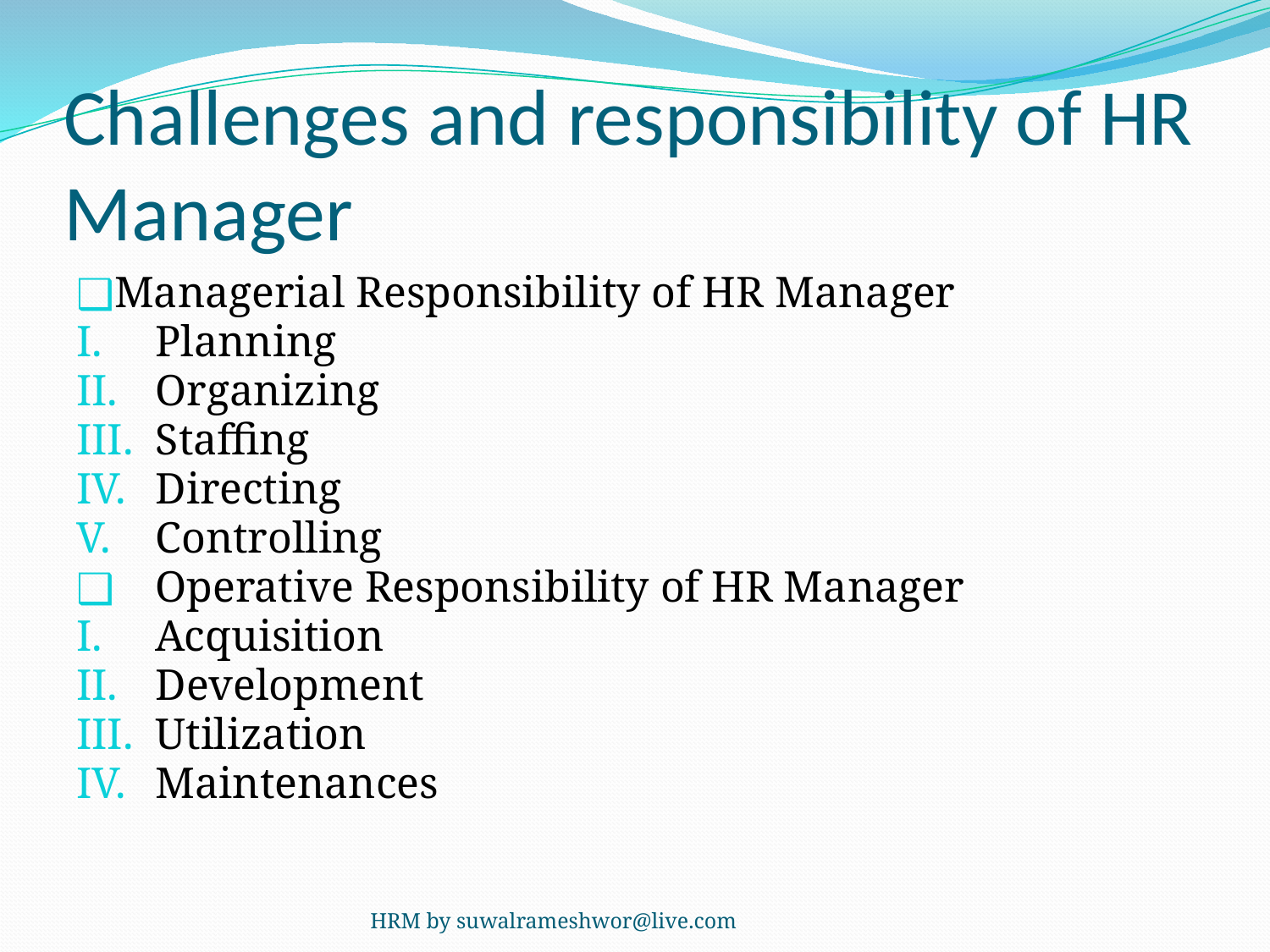

# Challenges and responsibility of HR Manager
Managerial Responsibility of HR Manager
Planning
Organizing
Staffing
Directing
Controlling
Operative Responsibility of HR Manager
Acquisition
Development
Utilization
Maintenances
HRM by suwalrameshwor@live.com